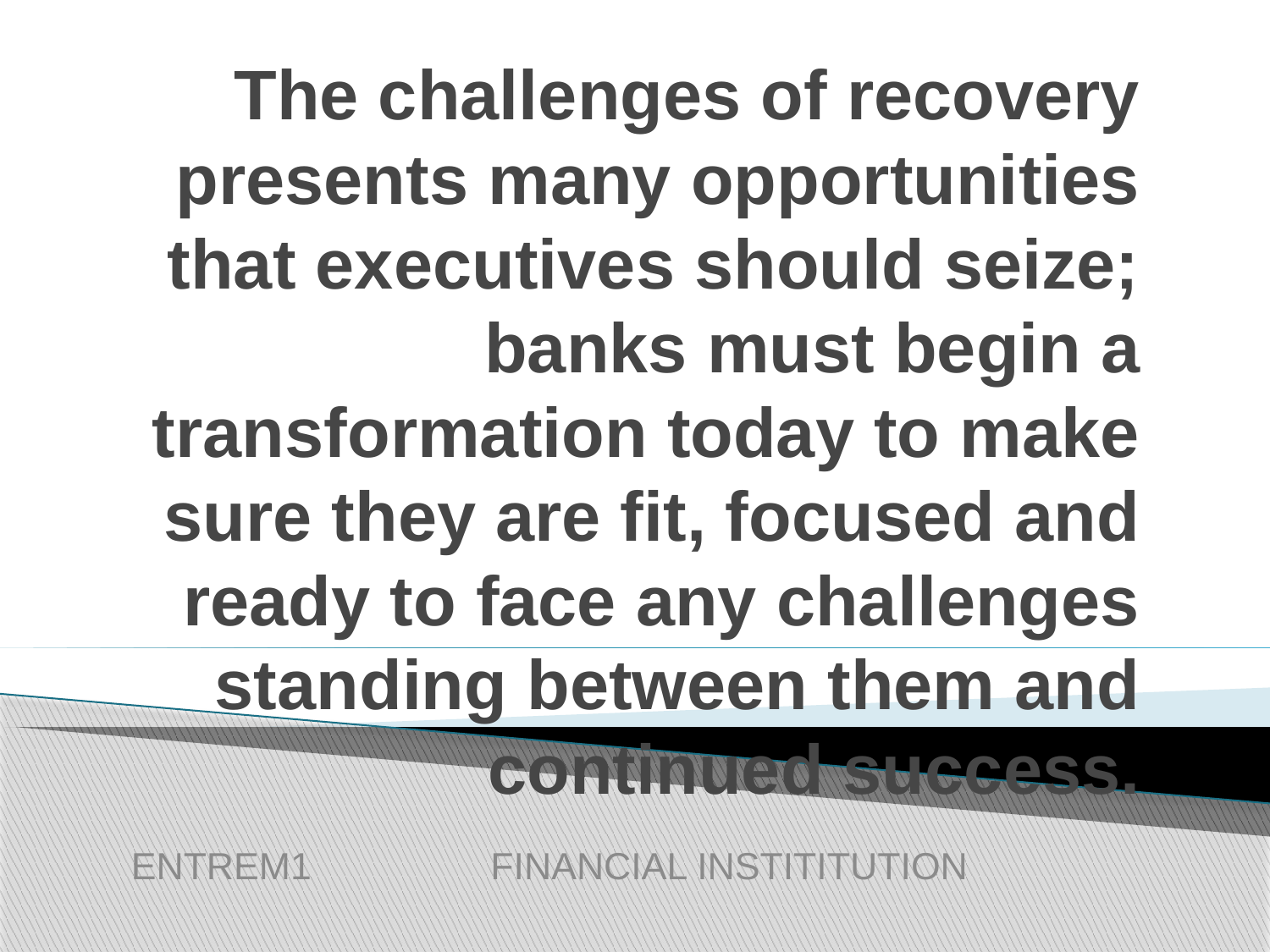

# The challenges of recovery presents many opportunities that executives should seize; banks must begin a transformation today to make sure they are fit, focused and ready to face any challenges standing between them and continued success.
ENTREM1                 FINANCIAL INSTITITUTION